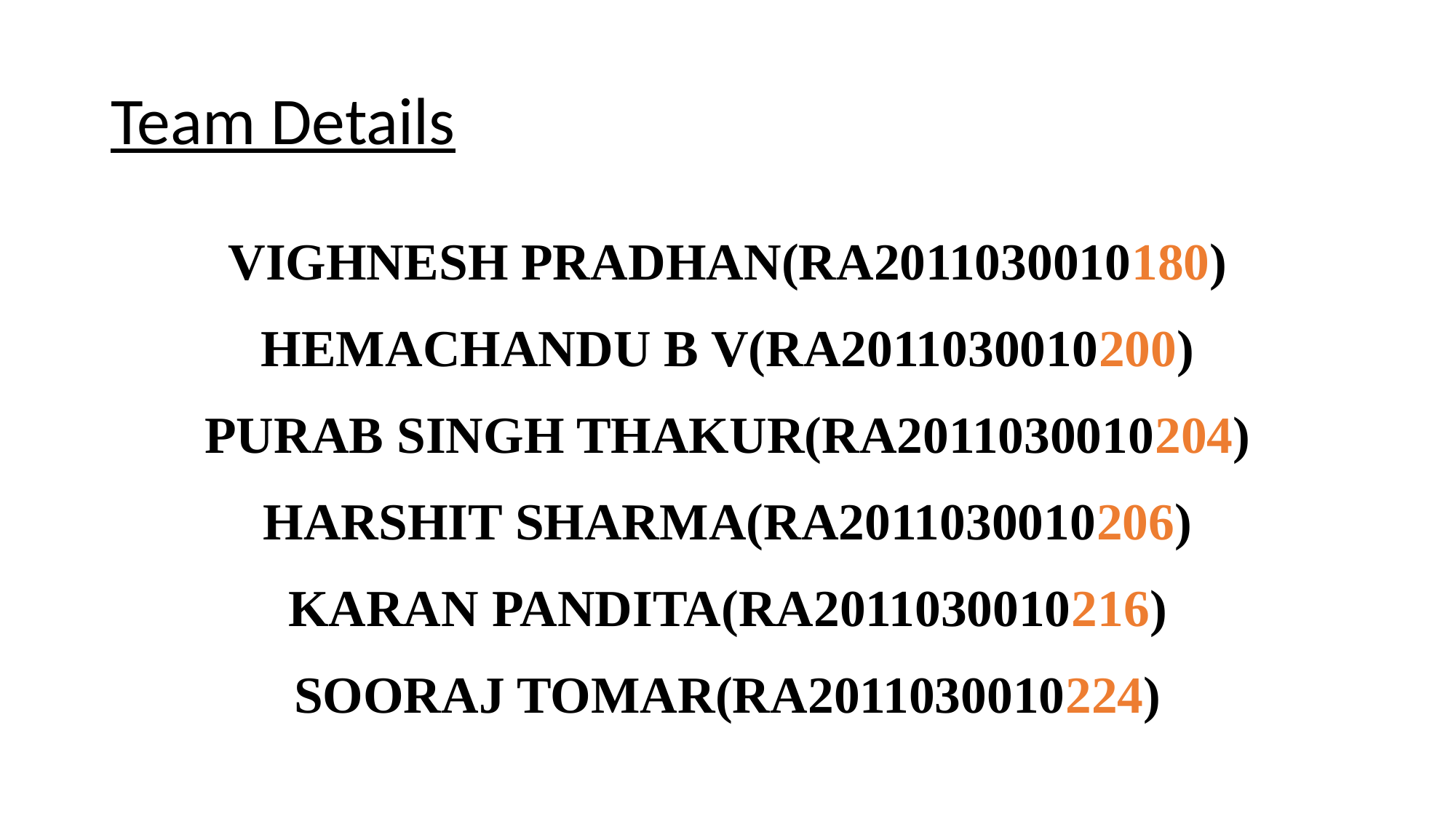

# Team Details
VIGHNESH PRADHAN(RA2011030010180)
HEMACHANDU B V(RA2011030010200)
PURAB SINGH THAKUR(RA2011030010204)
HARSHIT SHARMA(RA2011030010206)
KARAN PANDITA(RA2011030010216)
SOORAJ TOMAR(RA2011030010224)